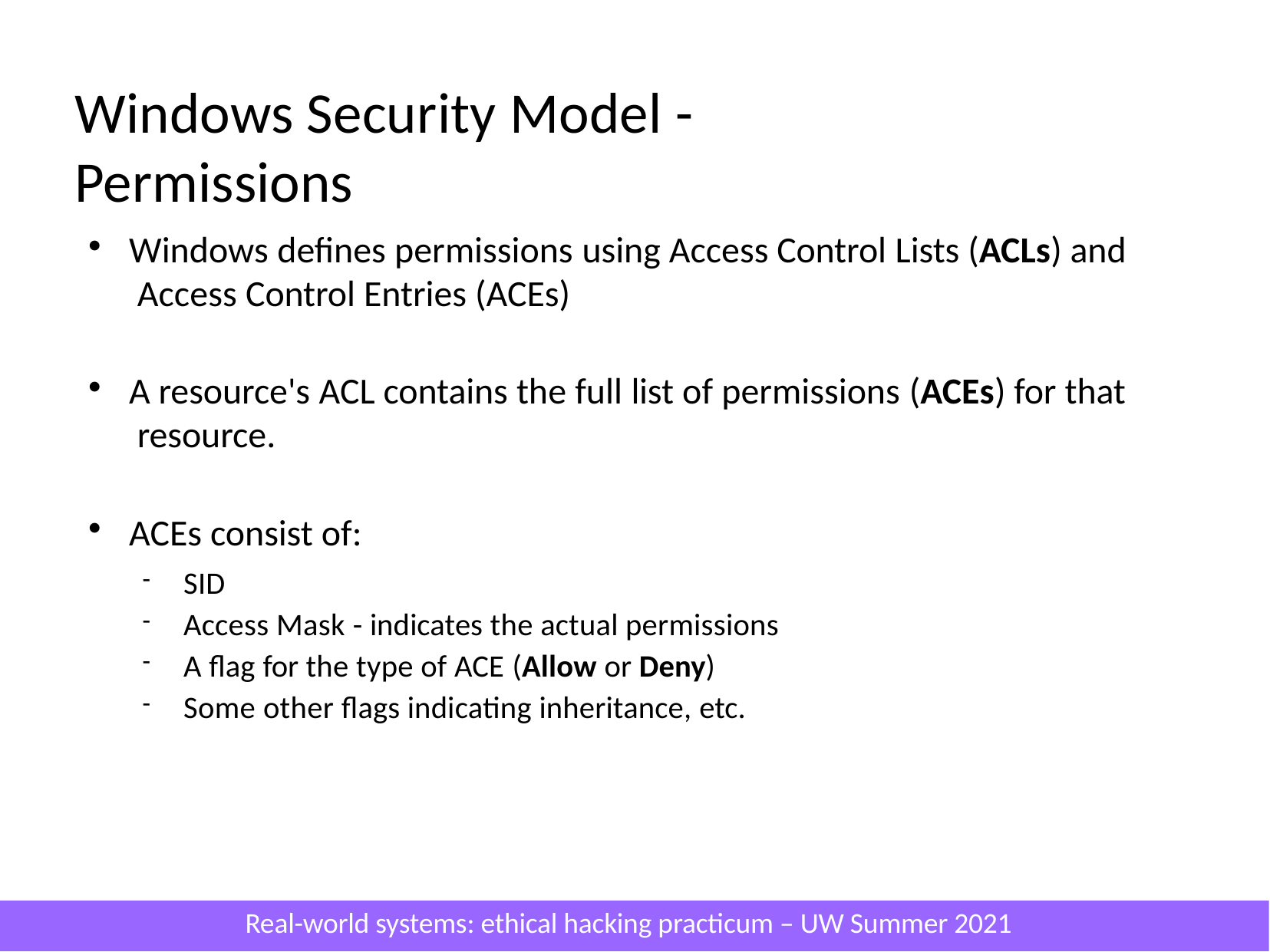

# Windows Security Model - Permissions
Windows defines permissions using Access Control Lists (ACLs) and  Access Control Entries (ACEs)

A resource's ACL contains the full list of permissions (ACEs) for that  resource.

ACEs consist of:
SID
Access Mask - indicates the actual permissions
A flag for the type of ACE (Allow or Deny)
Some other flags indicating inheritance, etc.
Real-world systems: ethical hacking practicum – UW Summer 2021